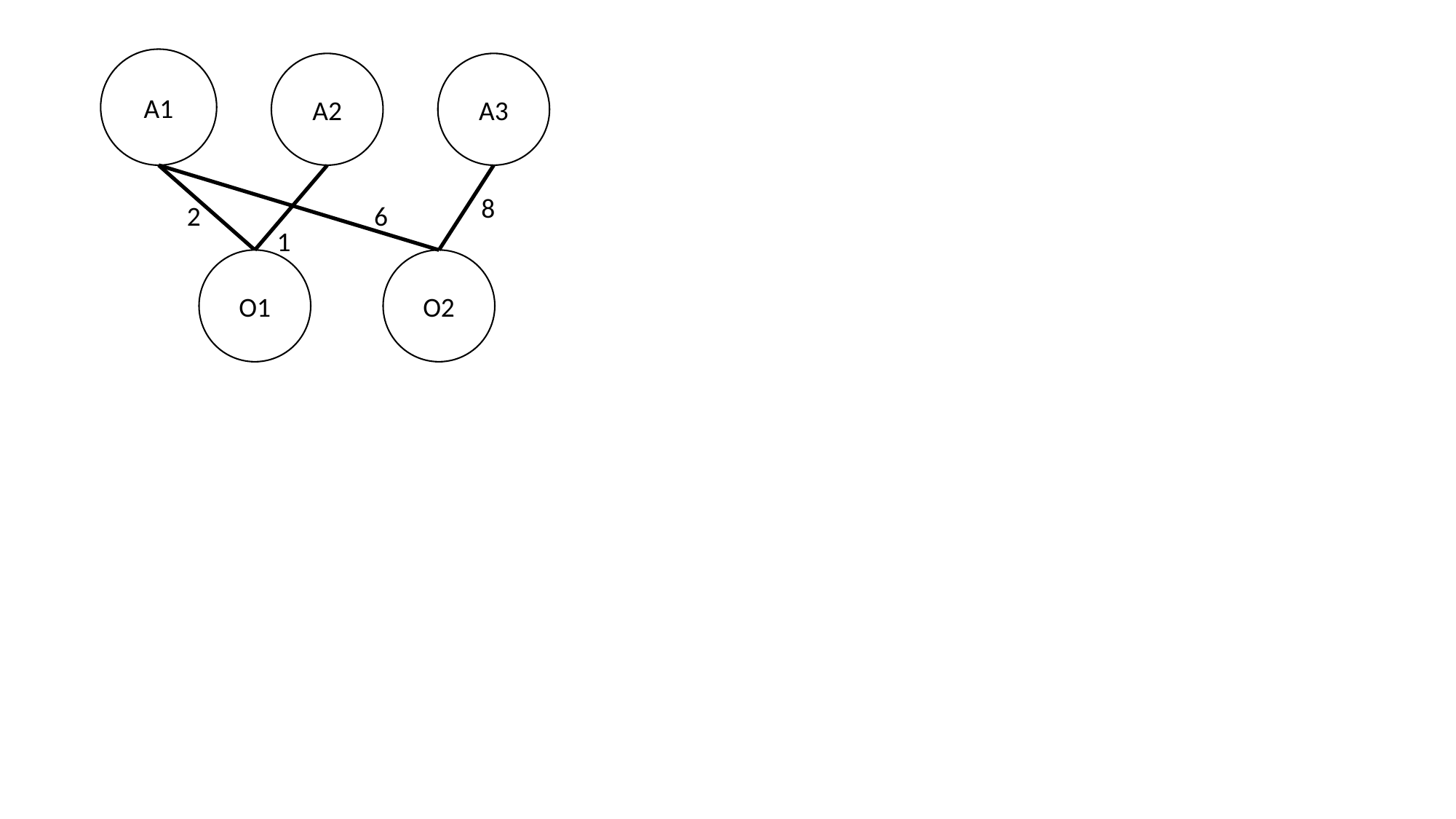

A1
A2
A3
8
2
6
1
O1
O2